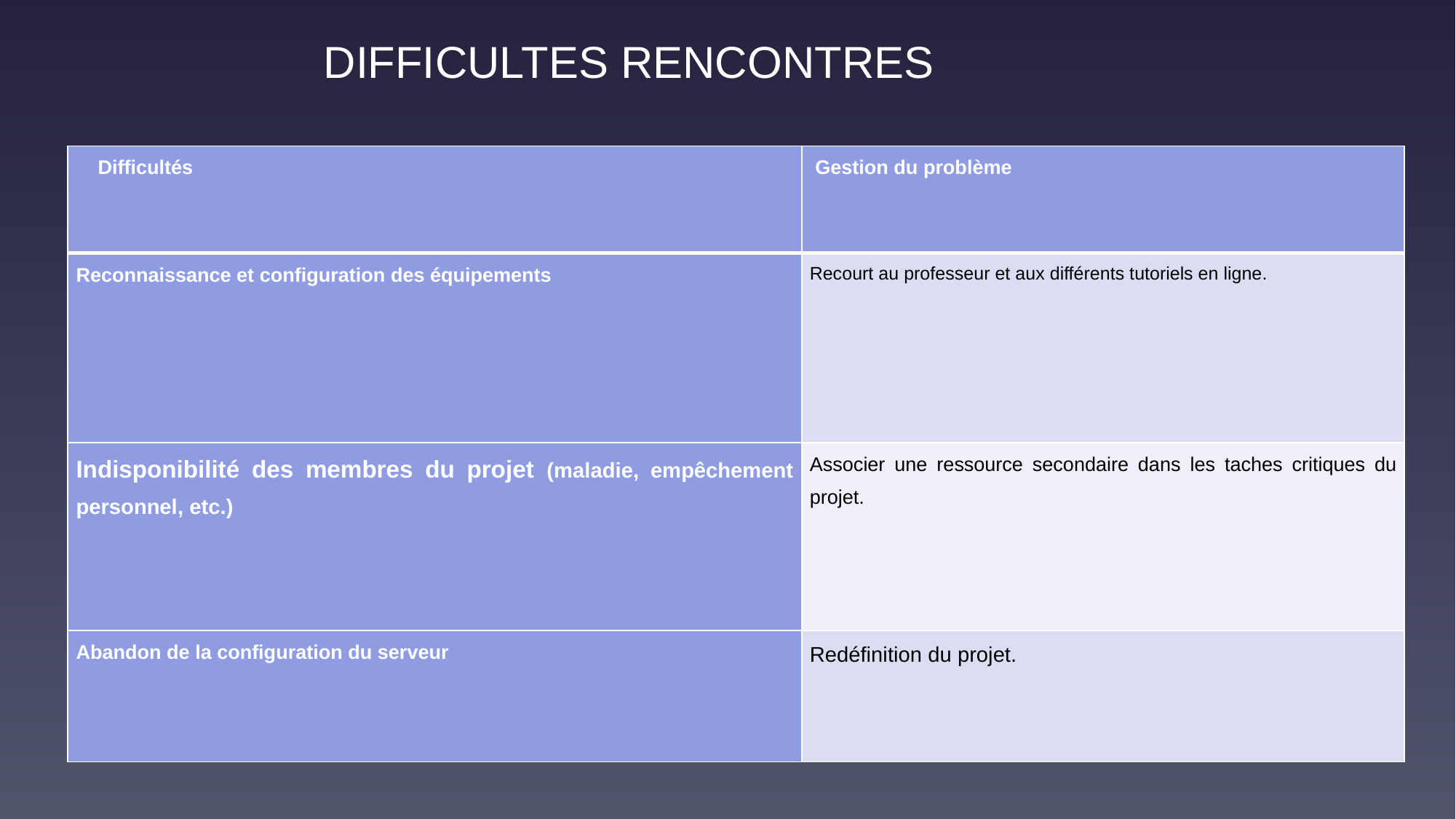

# DIFFICULTES RENCONTRES
| Difficultés | Gestion du problème |
| --- | --- |
| Reconnaissance et configuration des équipements | Recourt au professeur et aux différents tutoriels en ligne. |
| Indisponibilité des membres du projet (maladie, empêchement personnel, etc.) | Associer une ressource secondaire dans les taches critiques du projet. |
| Abandon de la configuration du serveur | Redéfinition du projet. |